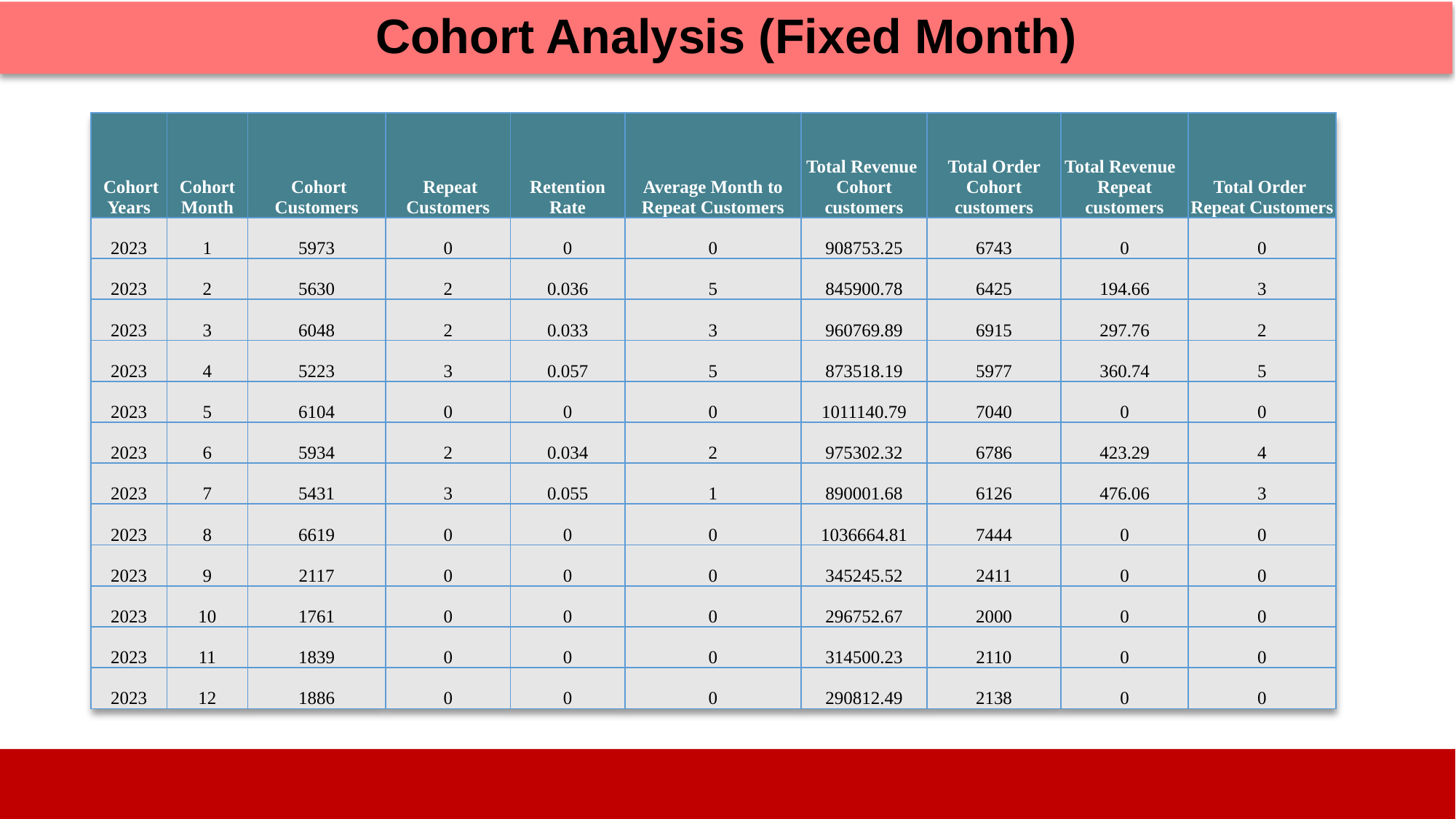

Cohort Analysis (Fixed Month)
| Cohort Years | Cohort Month | Cohort Customers | Repeat Customers | Retention Rate | Average Month to Repeat Customers | Total Revenue Cohort customers | Total Order Cohort customers | Total Revenue Repeat customers | Total Order Repeat Customers |
| --- | --- | --- | --- | --- | --- | --- | --- | --- | --- |
| 2023 | 1 | 5973 | 0 | 0 | 0 | 908753.25 | 6743 | 0 | 0 |
| 2023 | 2 | 5630 | 2 | 0.036 | 5 | 845900.78 | 6425 | 194.66 | 3 |
| 2023 | 3 | 6048 | 2 | 0.033 | 3 | 960769.89 | 6915 | 297.76 | 2 |
| 2023 | 4 | 5223 | 3 | 0.057 | 5 | 873518.19 | 5977 | 360.74 | 5 |
| 2023 | 5 | 6104 | 0 | 0 | 0 | 1011140.79 | 7040 | 0 | 0 |
| 2023 | 6 | 5934 | 2 | 0.034 | 2 | 975302.32 | 6786 | 423.29 | 4 |
| 2023 | 7 | 5431 | 3 | 0.055 | 1 | 890001.68 | 6126 | 476.06 | 3 |
| 2023 | 8 | 6619 | 0 | 0 | 0 | 1036664.81 | 7444 | 0 | 0 |
| 2023 | 9 | 2117 | 0 | 0 | 0 | 345245.52 | 2411 | 0 | 0 |
| 2023 | 10 | 1761 | 0 | 0 | 0 | 296752.67 | 2000 | 0 | 0 |
| 2023 | 11 | 1839 | 0 | 0 | 0 | 314500.23 | 2110 | 0 | 0 |
| 2023 | 12 | 1886 | 0 | 0 | 0 | 290812.49 | 2138 | 0 | 0 |

Image source: icons8`